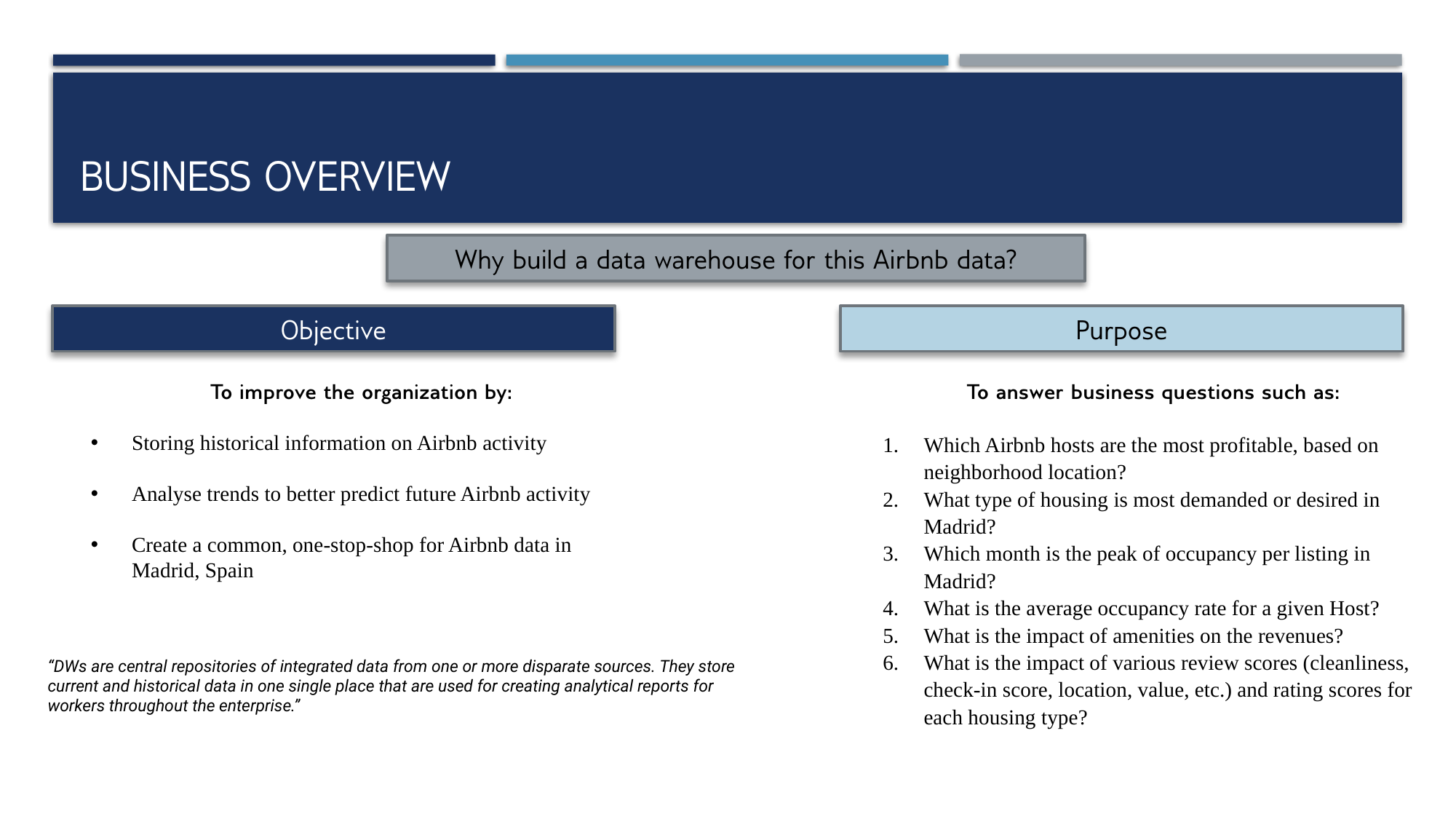

# Business overview
Why build a data warehouse for this Airbnb data?
Purpose
Objective
To improve the organization by:

Storing historical information on Airbnb activity

Analyse trends to better predict future Airbnb activity

Create a common, one-stop-shop for Airbnb data in Madrid, Spain

To answer business questions such as:

Which Airbnb hosts are the most profitable, based on neighborhood location?
What type of housing is most demanded or desired in Madrid?
Which month is the peak of occupancy per listing in Madrid?
What is the average occupancy rate for a given Host?
What is the impact of amenities on the revenues?
What is the impact of various review scores (cleanliness, check-in score, location, value, etc.) and rating scores for each housing type?
“DWs are central repositories of integrated data from one or more disparate sources. They store current and historical data in one single place that are used for creating analytical reports for workers throughout the enterprise.”